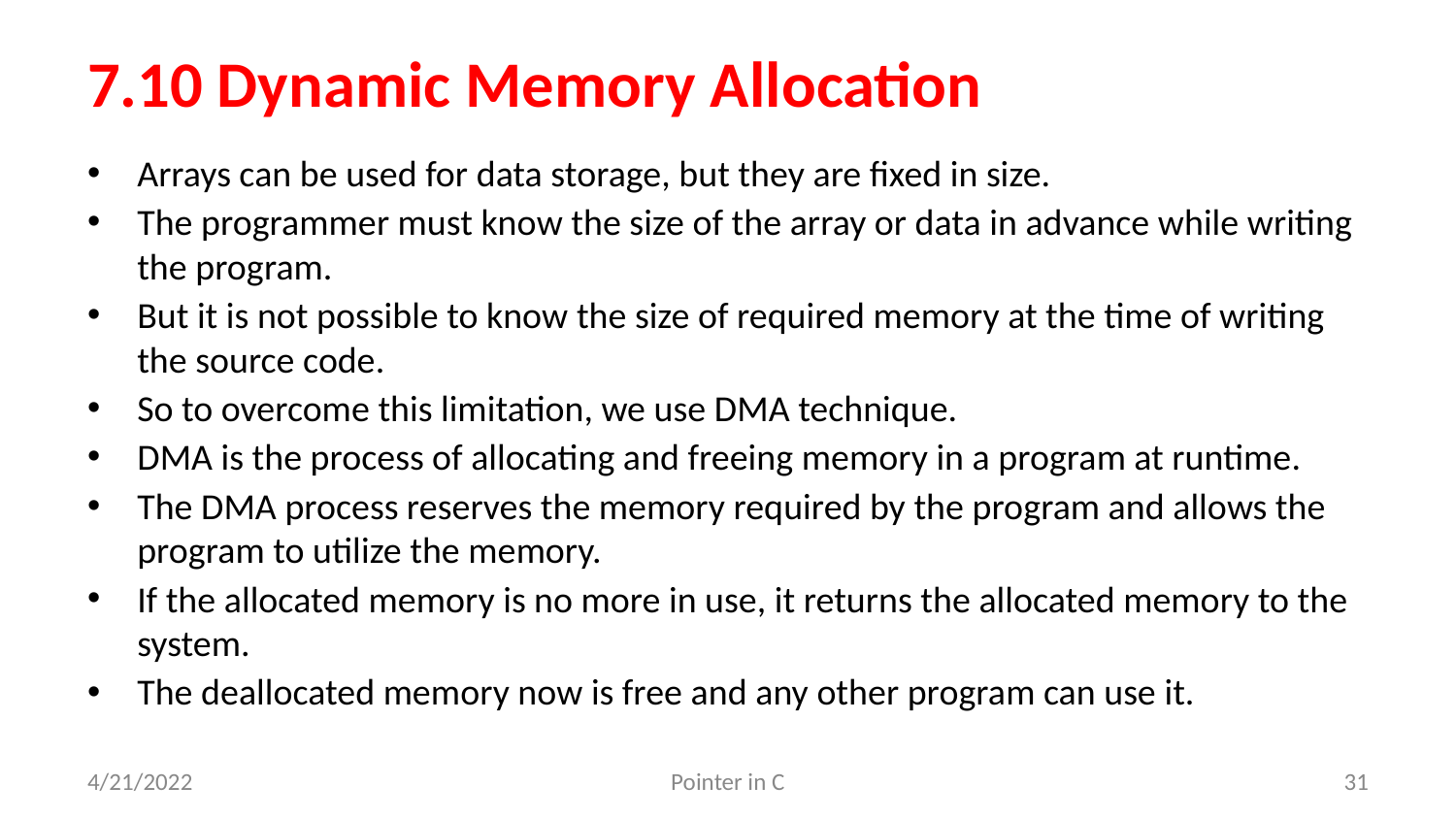

# 7.10 Dynamic Memory Allocation
Arrays can be used for data storage, but they are fixed in size.
The programmer must know the size of the array or data in advance while writing the program.
But it is not possible to know the size of required memory at the time of writing the source code.
So to overcome this limitation, we use DMA technique.
DMA is the process of allocating and freeing memory in a program at runtime.
The DMA process reserves the memory required by the program and allows the program to utilize the memory.
If the allocated memory is no more in use, it returns the allocated memory to the system.
The deallocated memory now is free and any other program can use it.
4/21/2022
Pointer in C
31